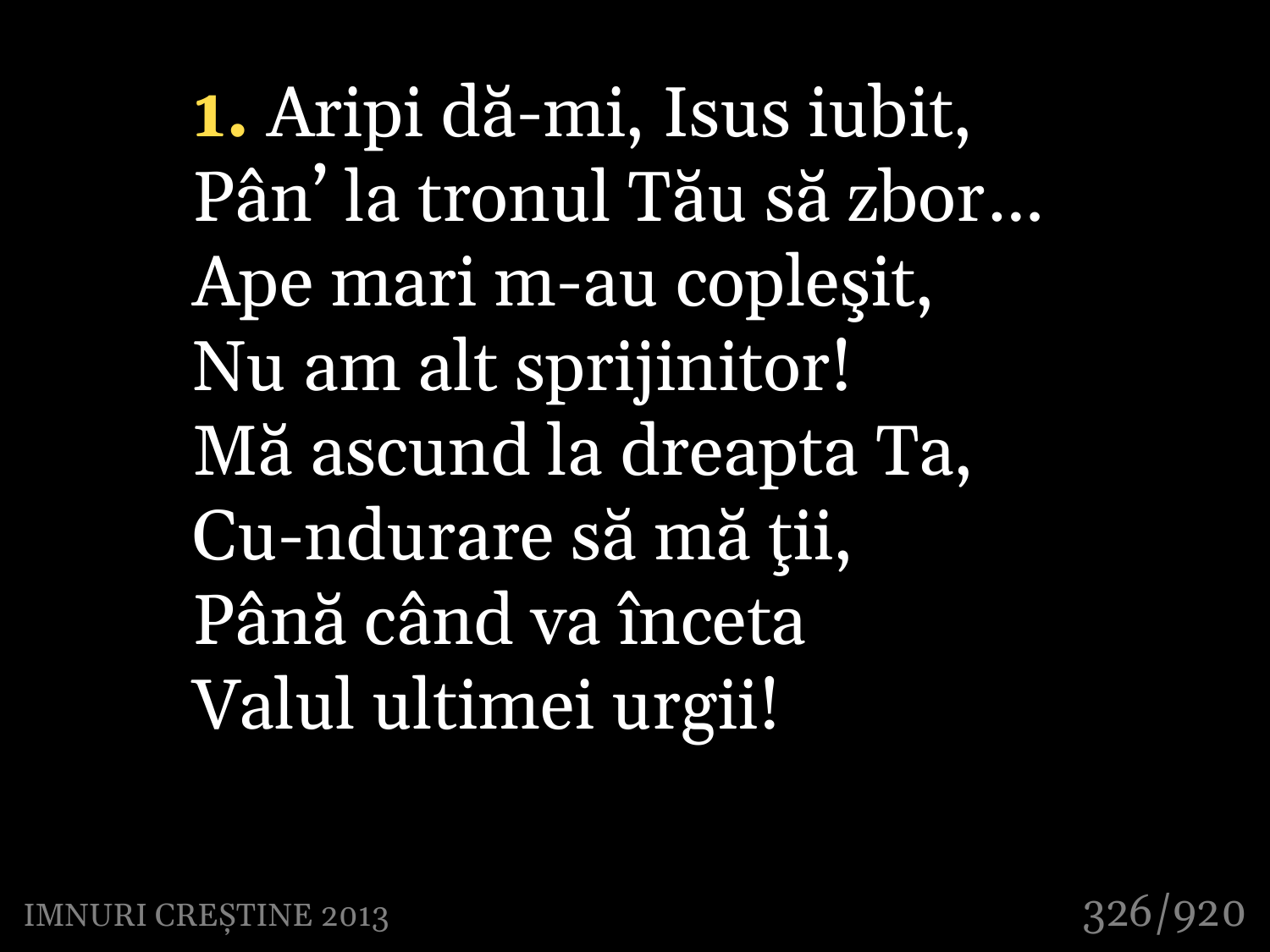

1. Aripi dă-mi, Isus iubit,
Pân’ la tronul Tău să zbor…
Ape mari m-au copleşit,
Nu am alt sprijinitor!
Mă ascund la dreapta Ta,
Cu-ndurare să mă ţii,
Până când va înceta
Valul ultimei urgii!
326/920
IMNURI CREȘTINE 2013